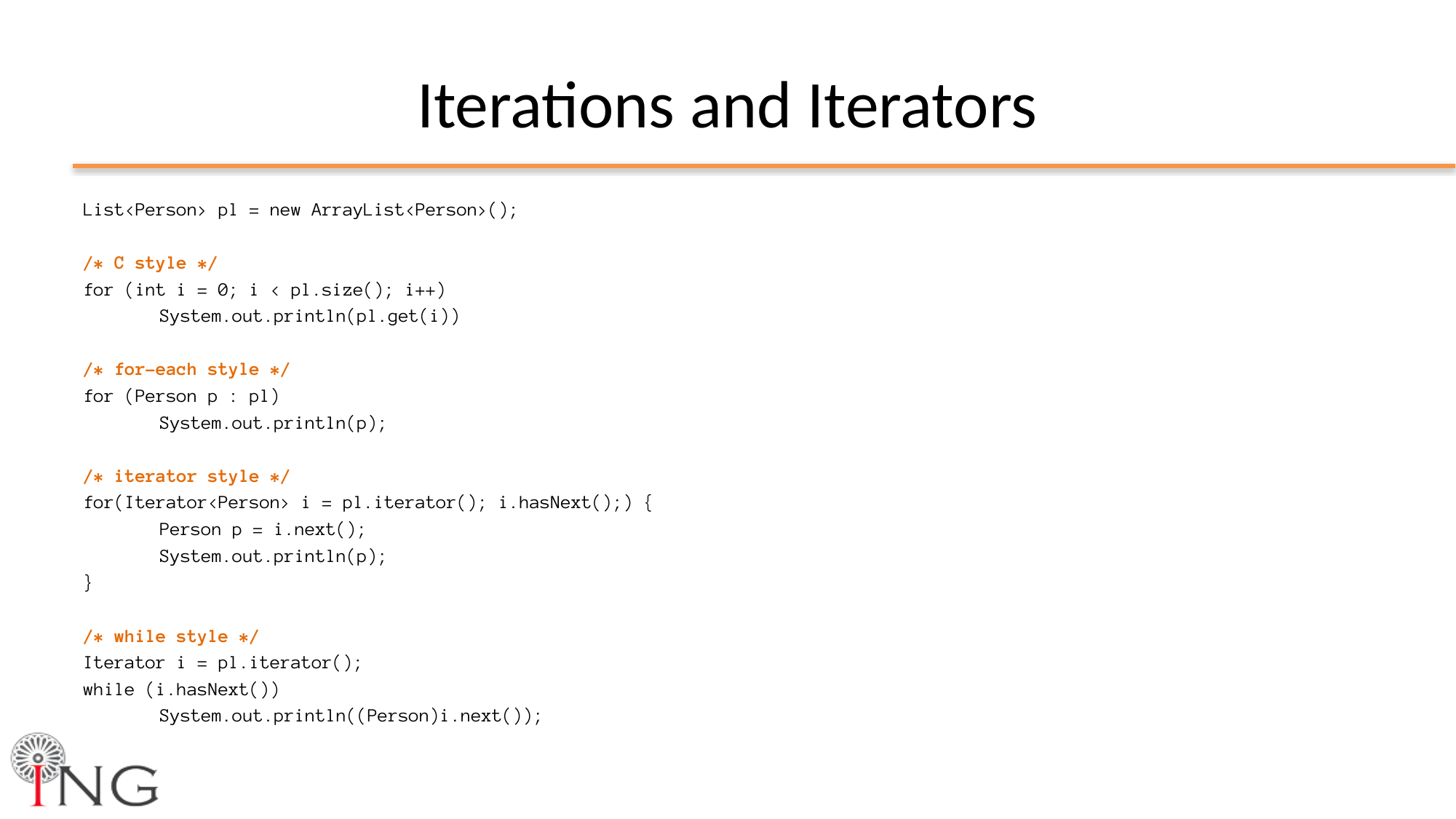

# Iterations and Iterators
List<Person> pl = new ArrayList<Person>();

/* C style */
for (int i = 0; i < pl.size(); i++)
	System.out.println(pl.get(i))

/* for-each style */
for (Person p : pl)
	System.out.println(p);

/* iterator style */
for(Iterator<Person> i = pl.iterator(); i.hasNext();) {
	Person p = i.next();
	System.out.println(p);
}

/* while style */
Iterator i = pl.iterator();
while (i.hasNext())
	System.out.println((Person)i.next());